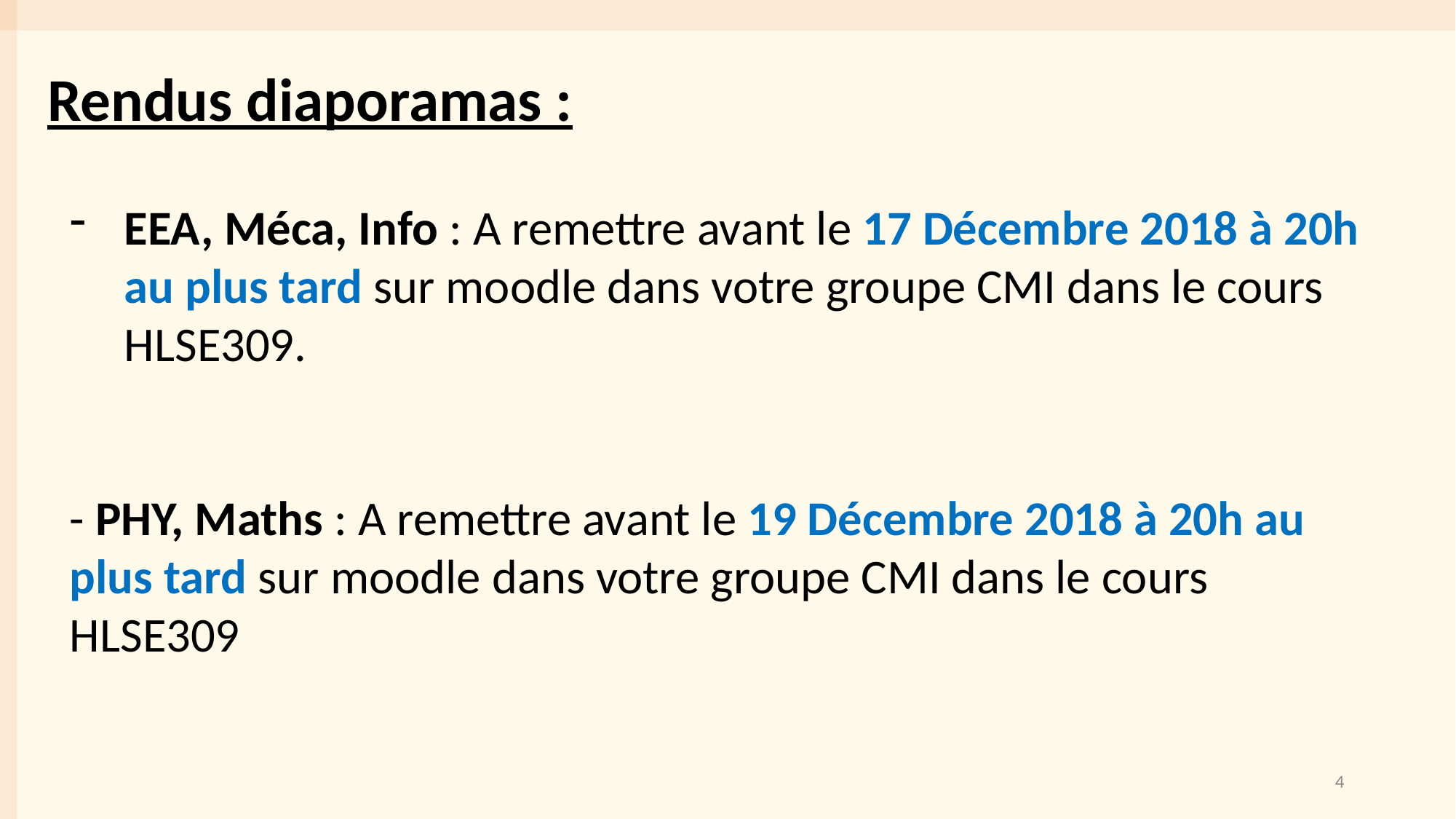

Rendus diaporamas :
EEA, Méca, Info : A remettre avant le 17 Décembre 2018 à 20h au plus tard sur moodle dans votre groupe CMI dans le cours HLSE309.

- PHY, Maths : A remettre avant le 19 Décembre 2018 à 20h au plus tard sur moodle dans votre groupe CMI dans le cours HLSE309
4